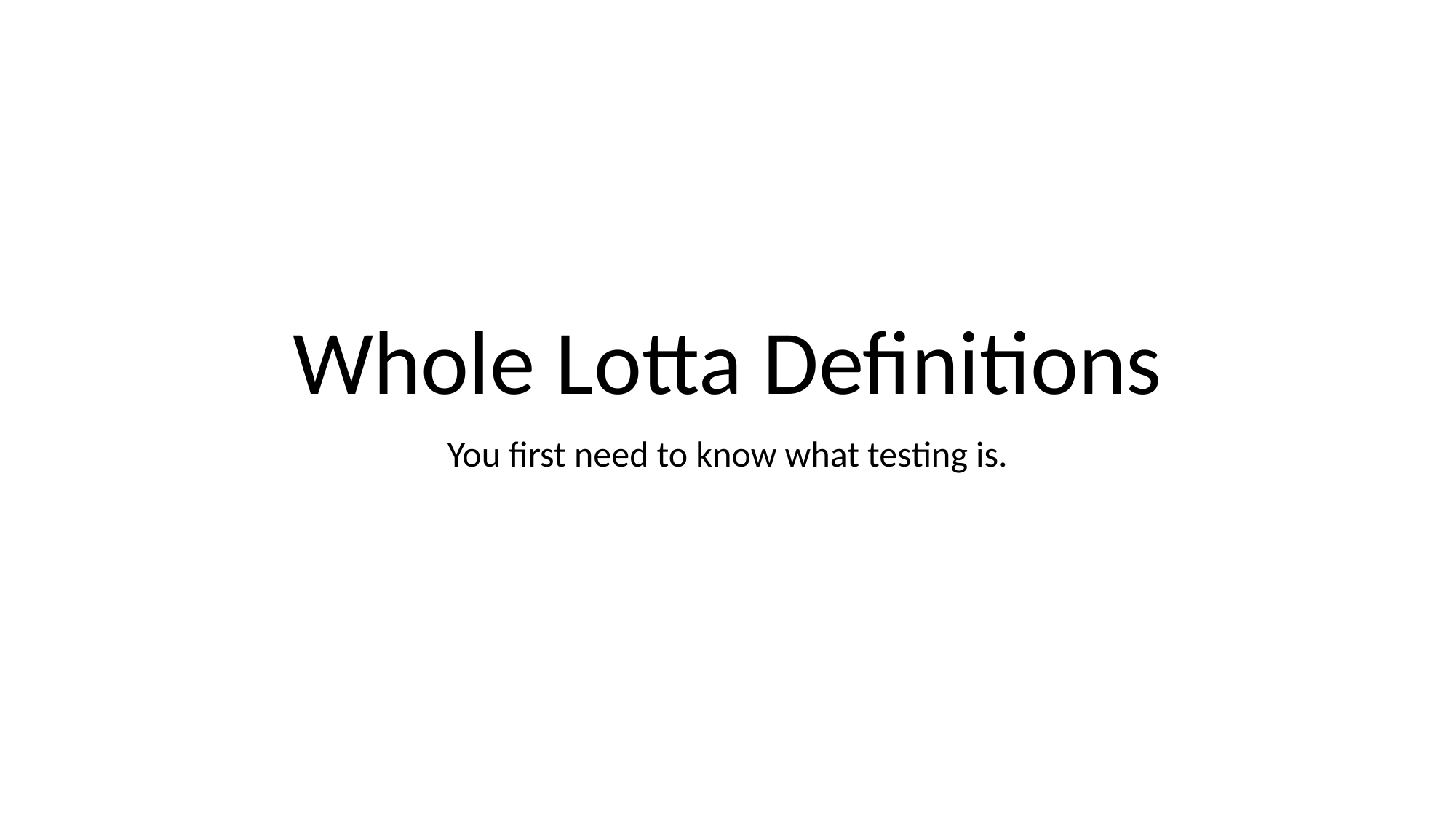

# Whole Lotta Definitions
You first need to know what testing is.